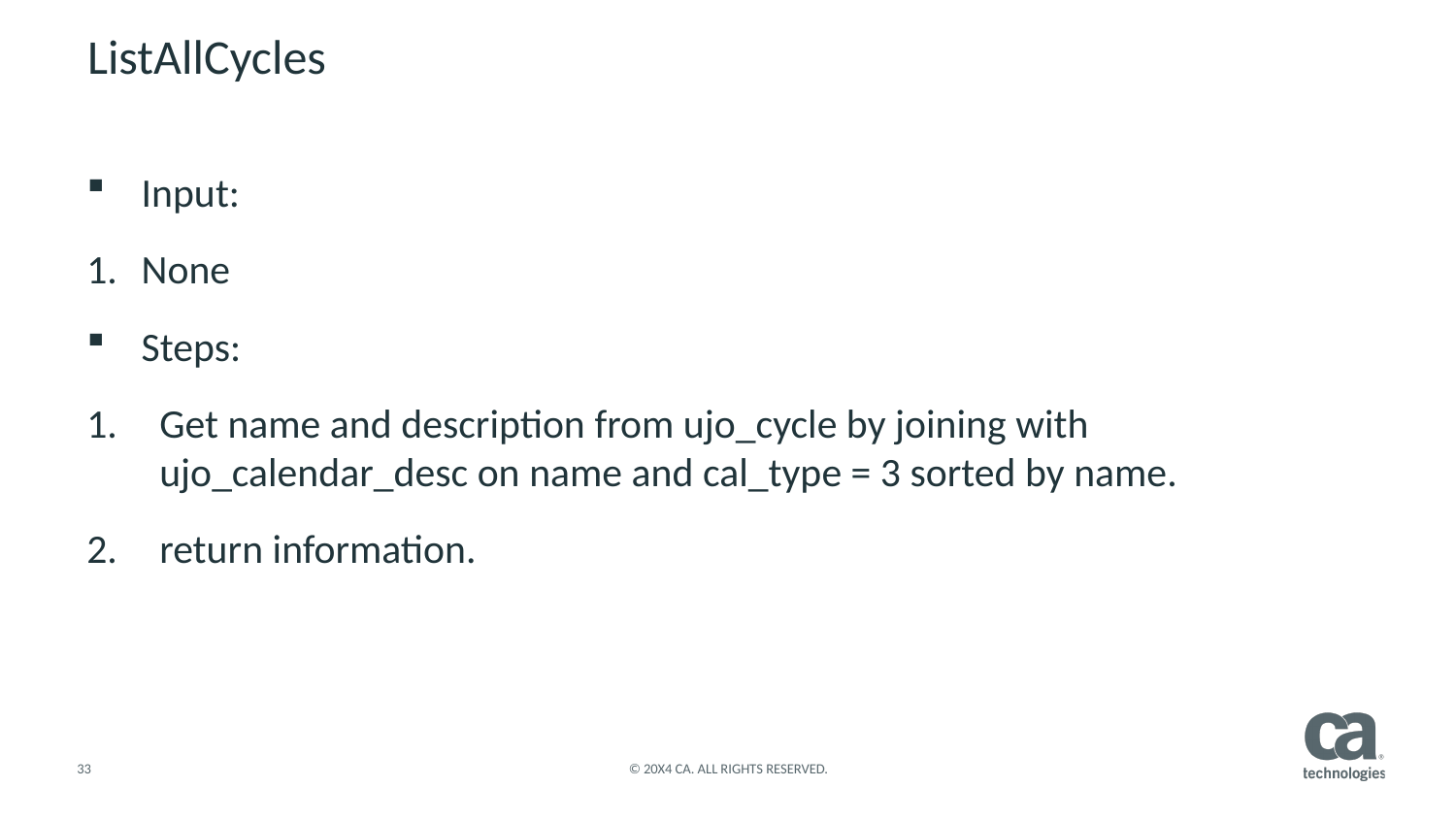

# ListAllCycles
Input:
None
Steps:
Get name and description from ujo_cycle by joining with ujo_calendar_desc on name and cal_type = 3 sorted by name.
return information.